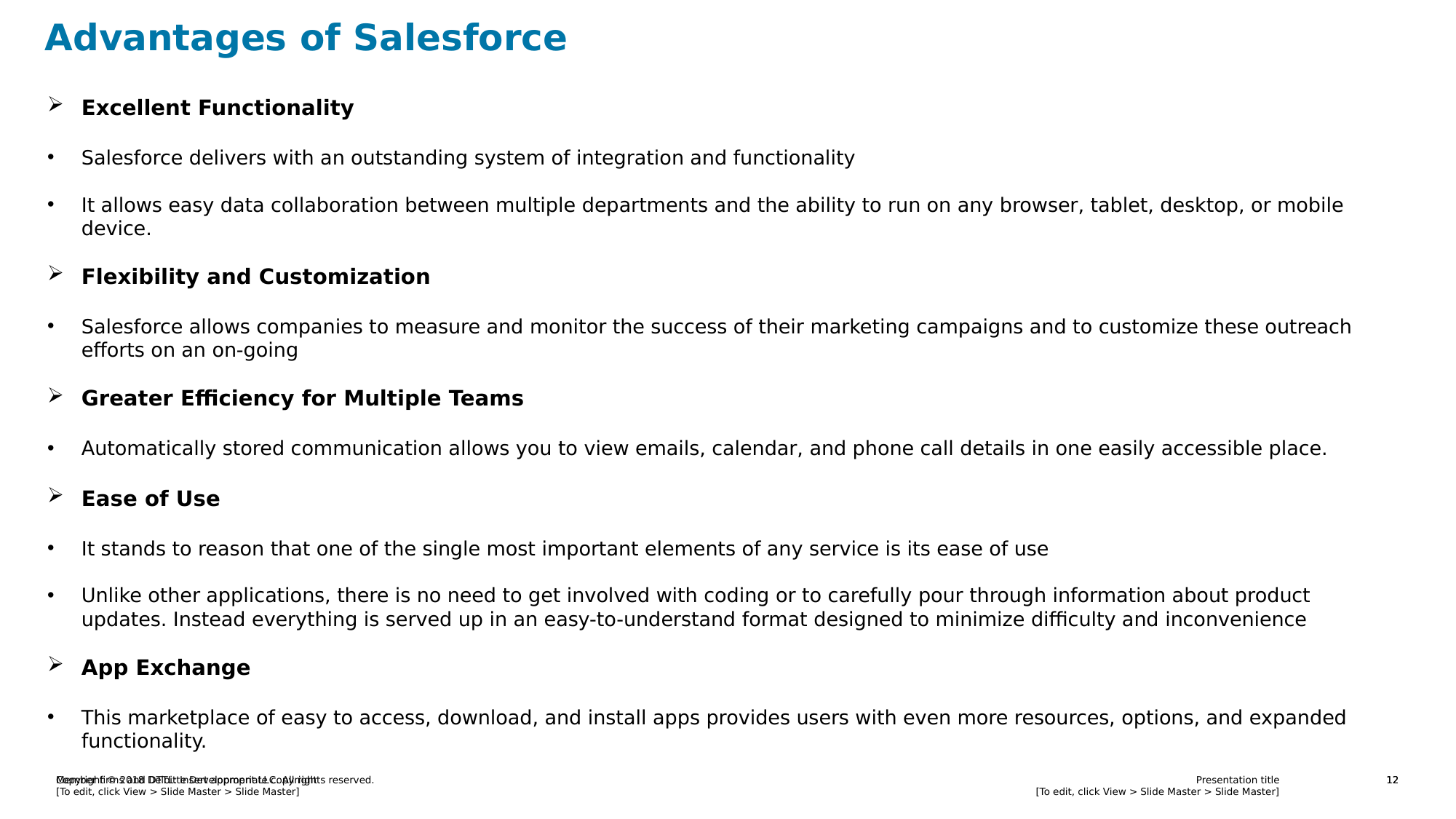

Advantages of Salesforce
Excellent Functionality

Salesforce delivers with an outstanding system of integration and functionality

It allows easy data collaboration between multiple departments and the ability to run on any browser, tablet, desktop, or mobile device.

Flexibility and Customization

Salesforce allows companies to measure and monitor the success of their marketing campaigns and to customize these outreach efforts on an on-going

Greater Efficiency for Multiple Teams

Automatically stored communication allows you to view emails, calendar, and phone call details in one easily accessible place.

Ease of Use

It stands to reason that one of the single most important elements of any service is its ease of use

Unlike other applications, there is no need to get involved with coding or to carefully pour through information about product updates. Instead everything is served up in an easy-to-understand format designed to minimize difficulty and inconvenience

App Exchange

This marketplace of easy to access, download, and install apps provides users with even more resources, options, and expanded functionality.